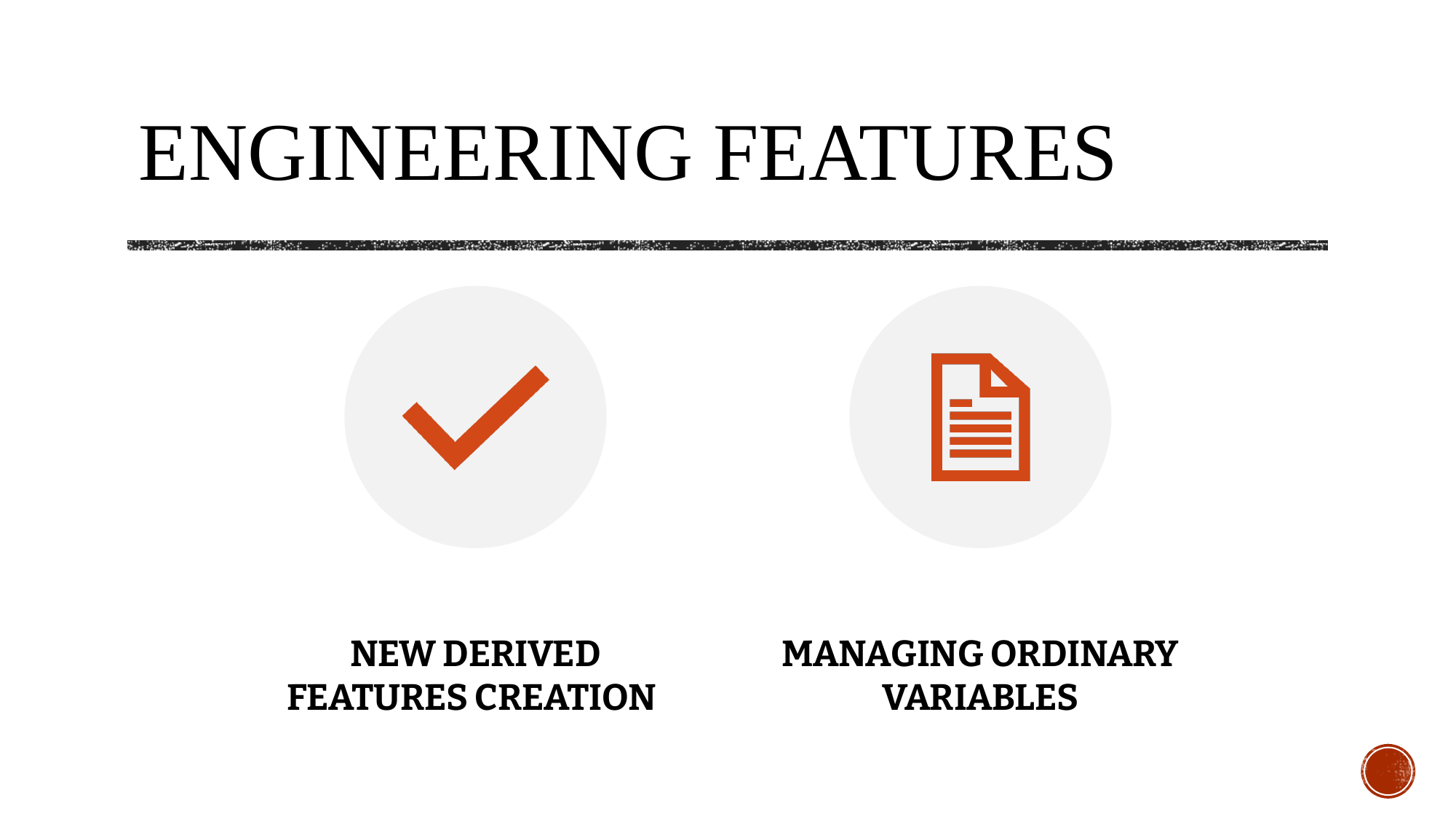

# Engineering Features

New Derived Features Creation
Managing Ordinary Variables